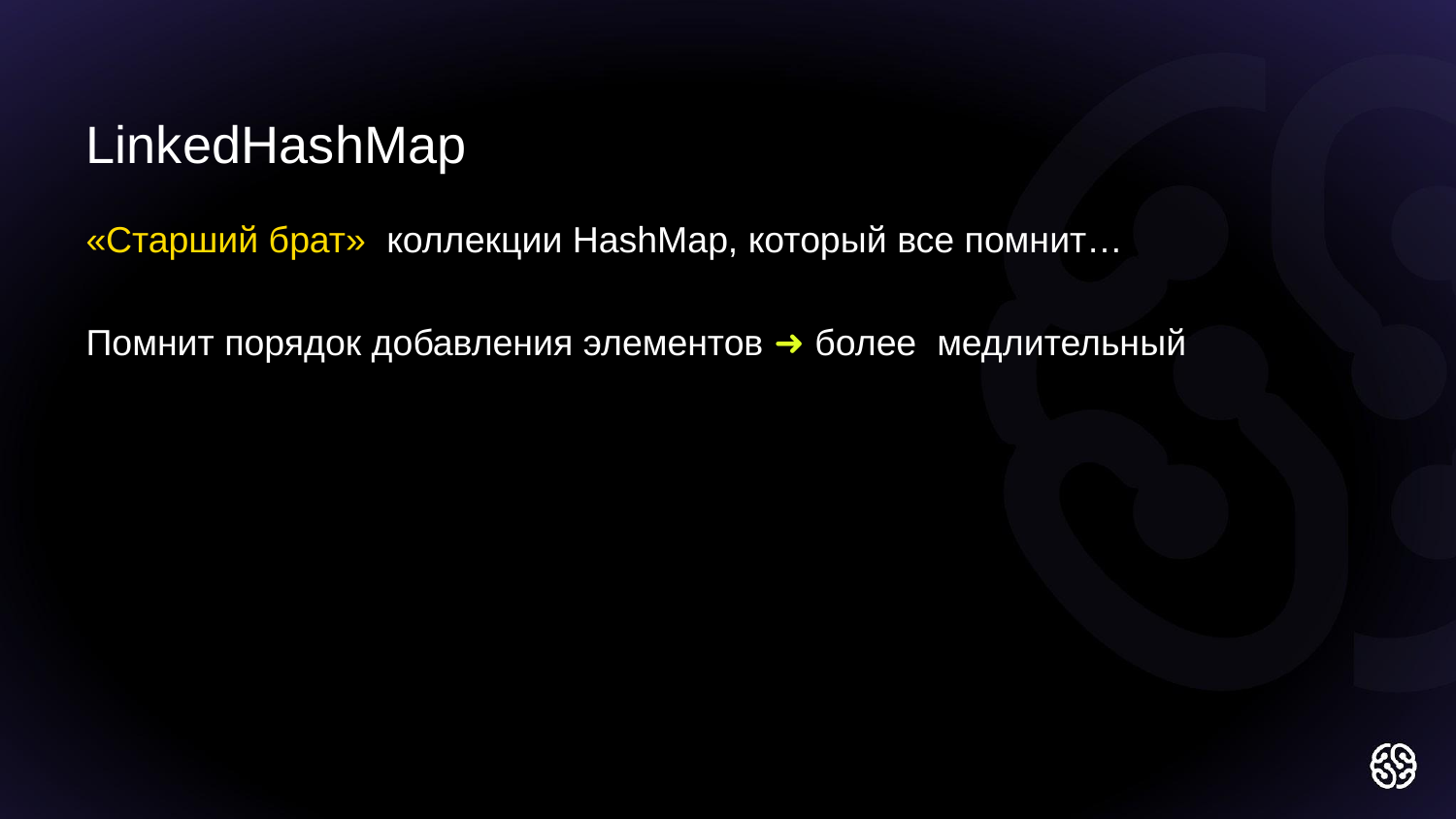

LinkedHashMap
«Старший брат»  коллекции HashMap, который все помнит…

Помнит порядок добавления элементов ➜ более  медлительный